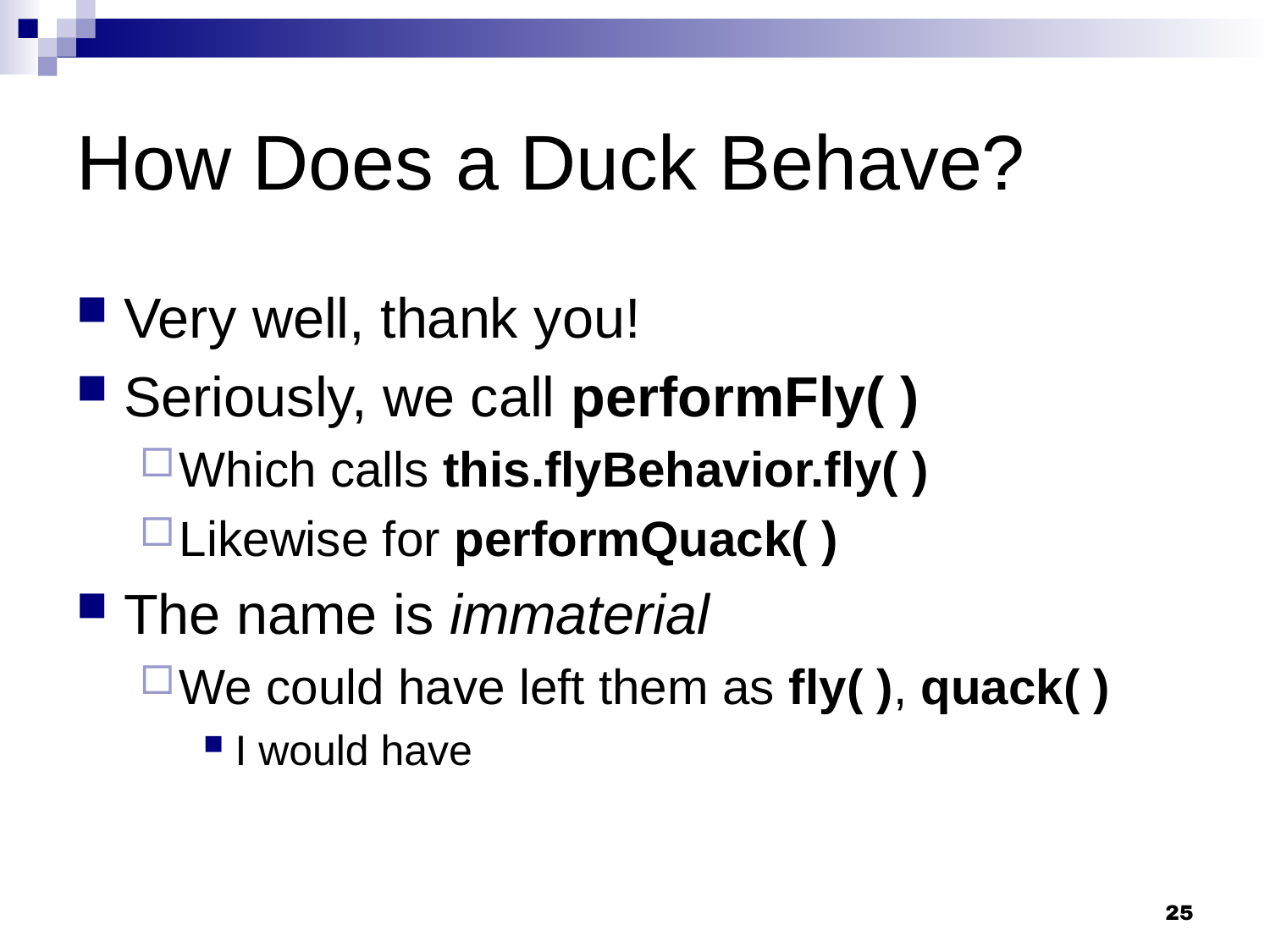

# How Does a Duck Behave?
Very well, thank you!
Seriously, we call performFly( )
Which calls this.flyBehavior.fly( )
Likewise for performQuack( )
The name is immaterial
We could have left them as fly( ), quack( )
I would have
25